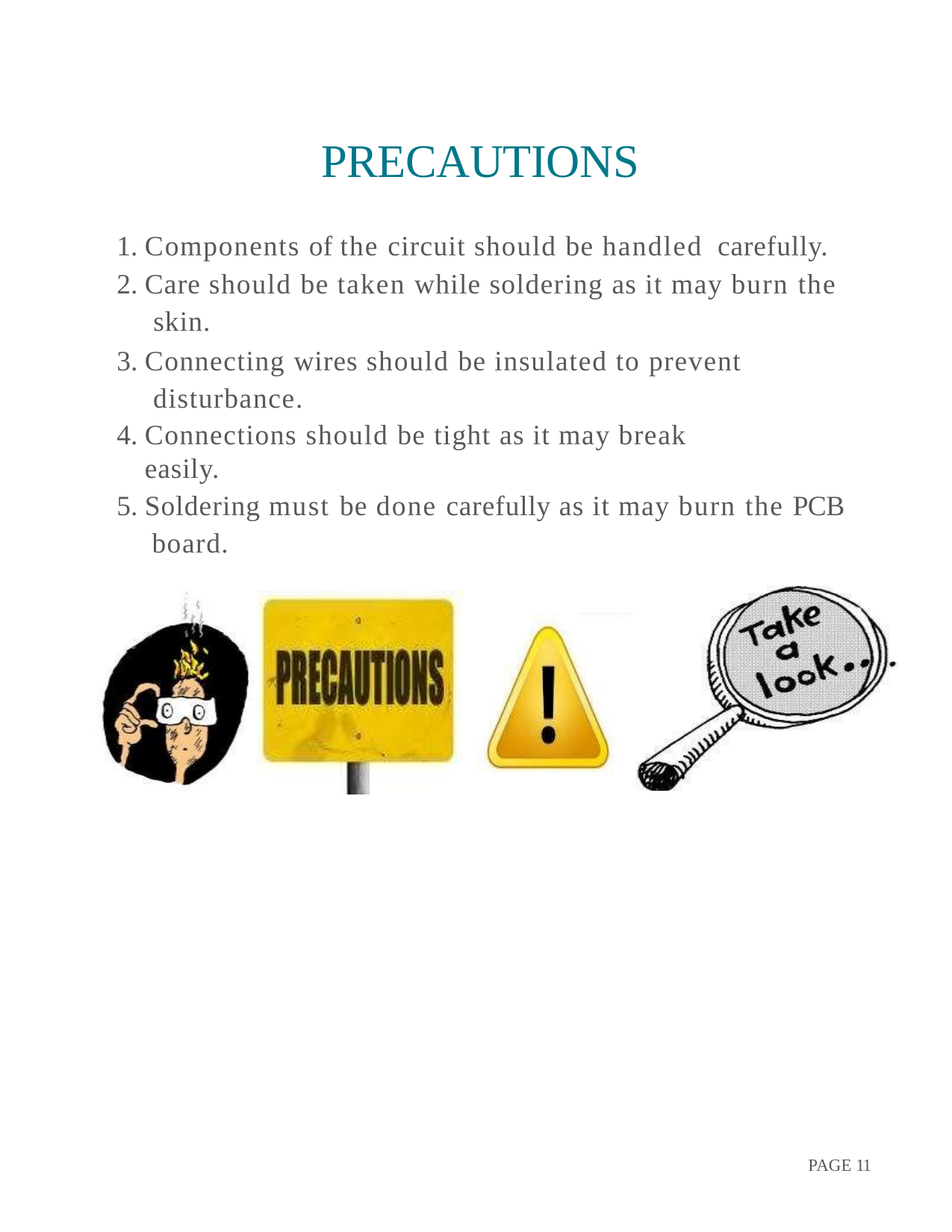

# PRECAUTIONS
Components of the circuit should be handled carefully.
Care should be taken while soldering as it may burn the  skin.
Connecting wires should be insulated to prevent  disturbance.
Connections should be tight as it may break easily.
Soldering must be done carefully as it may burn the PCB  board.

PAGE 11